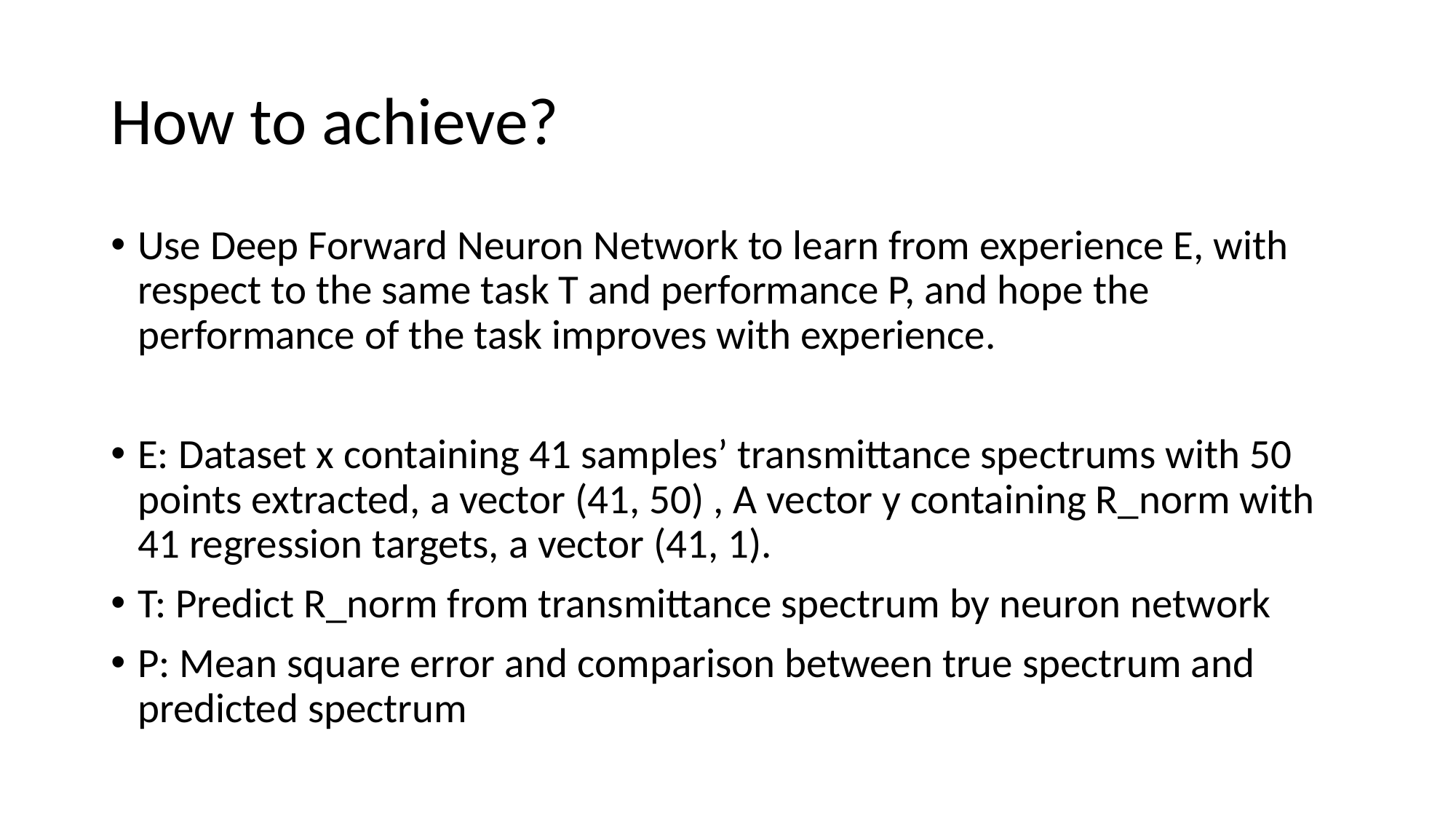

# How to achieve?
Use Deep Forward Neuron Network to learn from experience E, with respect to the same task T and performance P, and hope the performance of the task improves with experience.

E: Dataset x containing 41 samples’ transmittance spectrums with 50 points extracted, a vector (41, 50) , A vector y containing R_norm with 41 regression targets, a vector (41, 1).
T: Predict R_norm from transmittance spectrum by neuron network
P: Mean square error and comparison between true spectrum and predicted spectrum